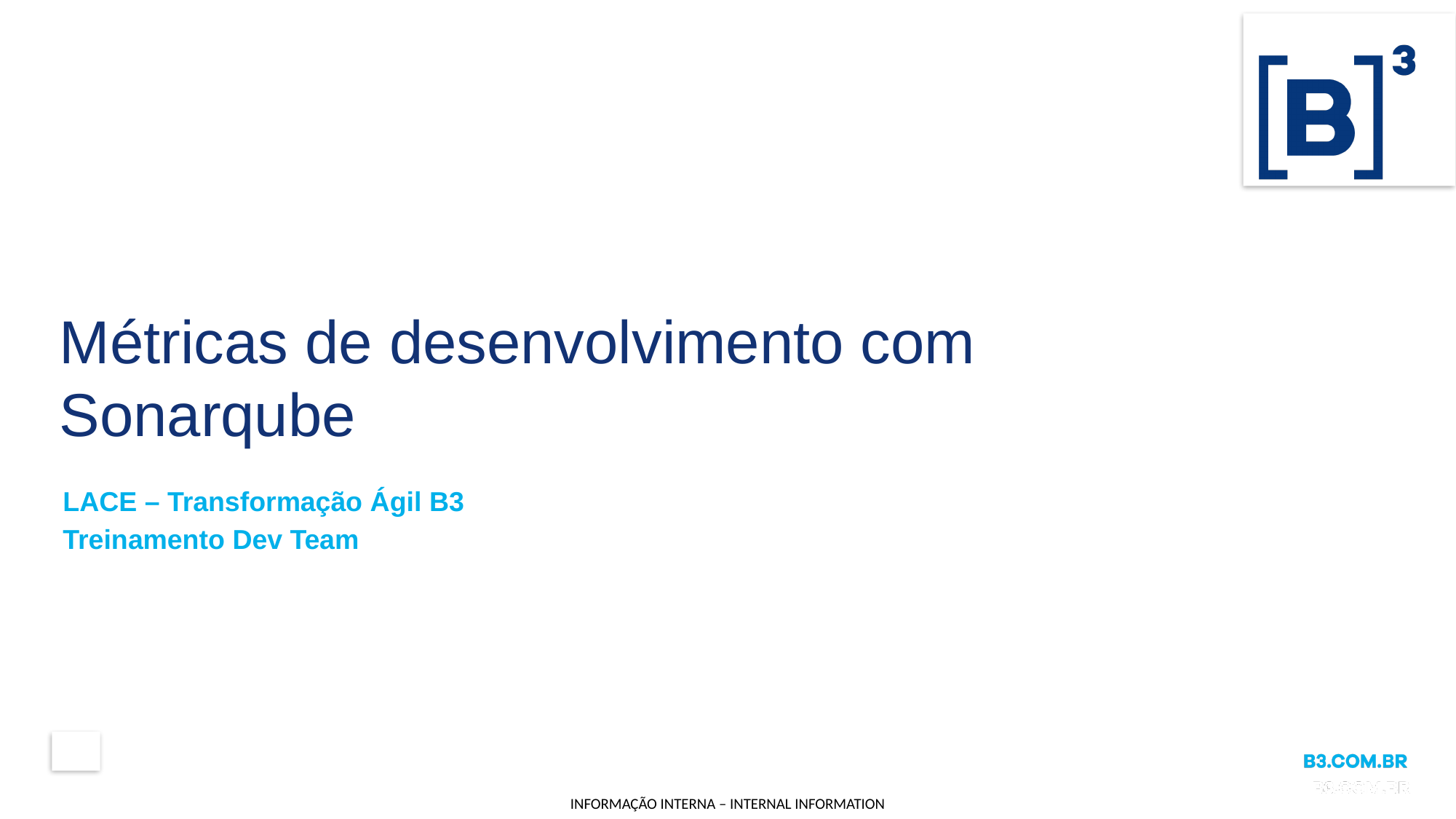

# Métricas de desenvolvimento com Sonarqube
LACE – Transformação Ágil B3
Treinamento Dev Team